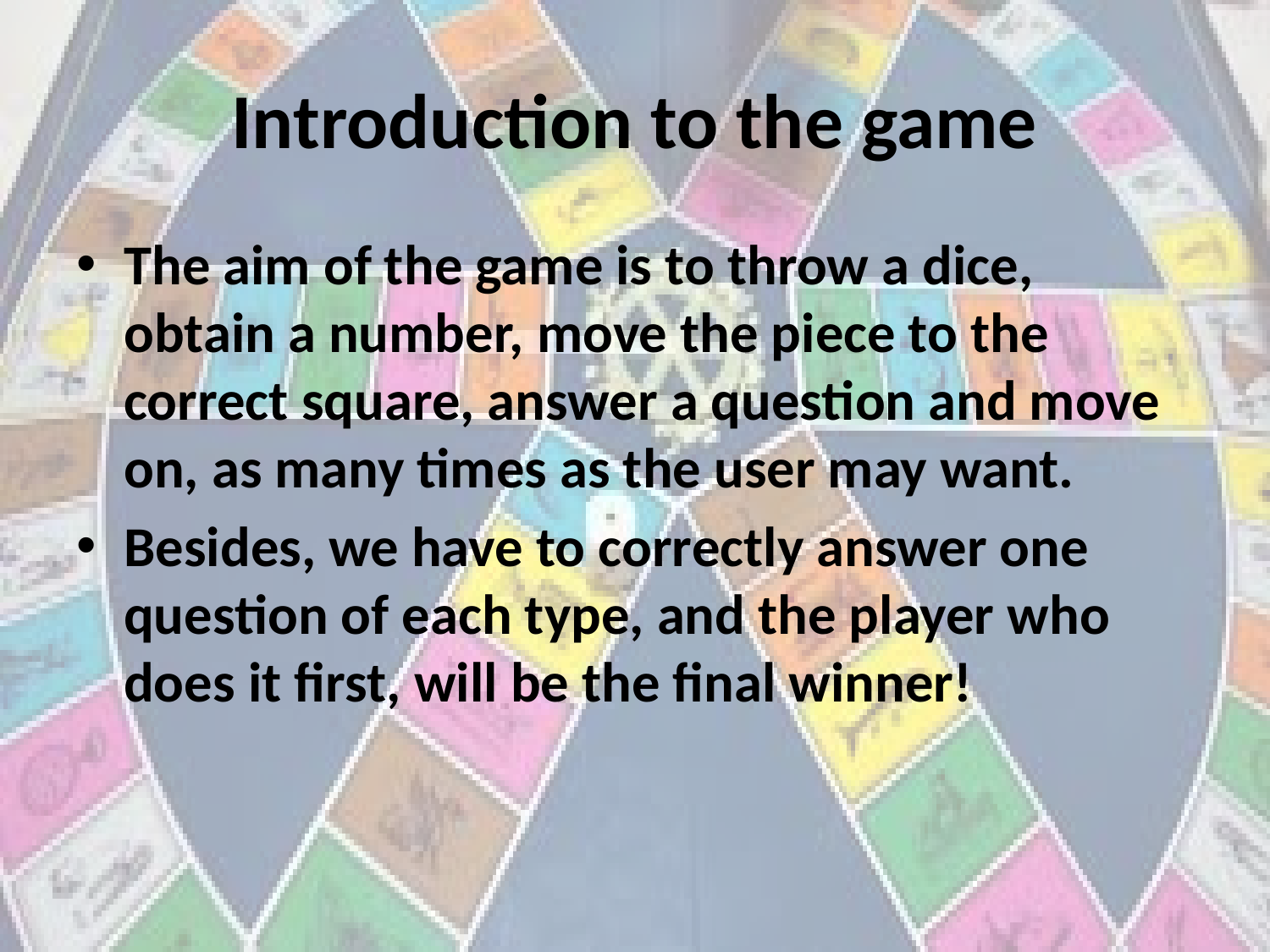

# Introduction to the game
The aim of the game is to throw a dice, obtain a number, move the piece to the correct square, answer a question and move on, as many times as the user may want.
Besides, we have to correctly answer one question of each type, and the player who does it first, will be the final winner!